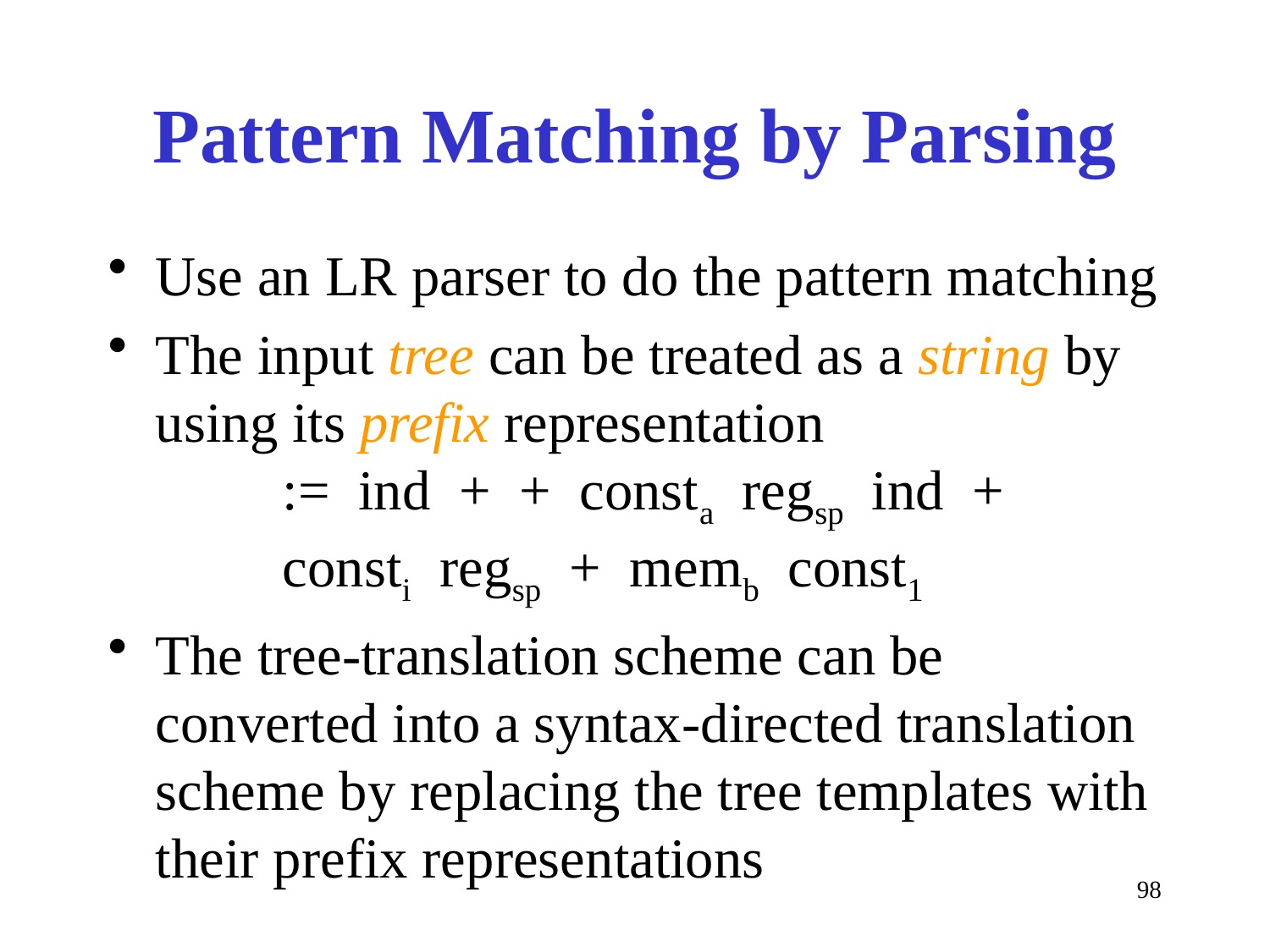

# Pattern Matching by Parsing
Use an LR parser to do the pattern matching
The input tree can be treated as a string by using its prefix representation
	:=  ind  +  +  consta  regsp  ind  +
	consti  regsp  +  memb  const1
The tree-translation scheme can be converted into a syntax-directed translation scheme by replacing the tree templates with their prefix representations
98